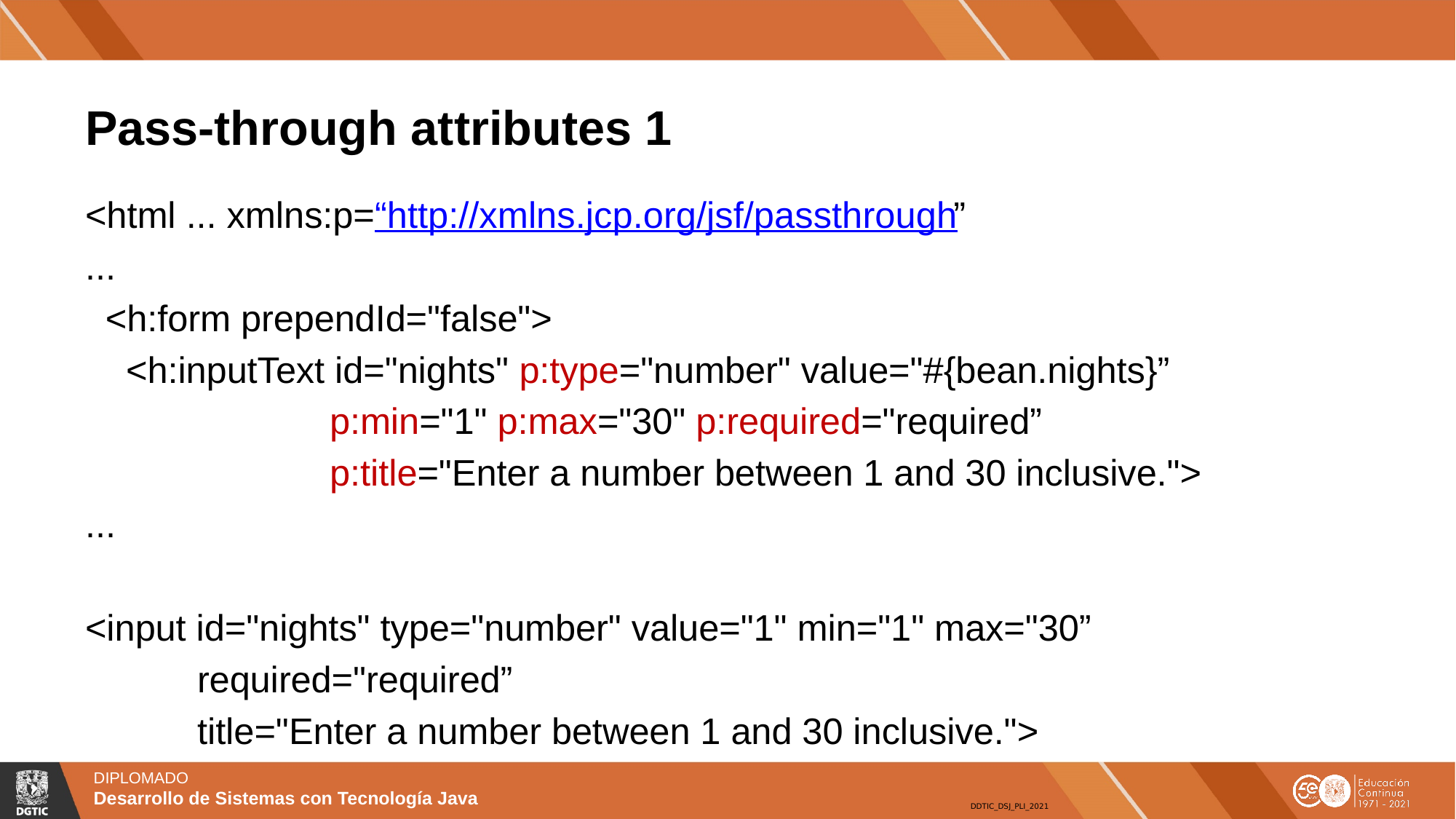

# Pass-through attributes 1
<html ... xmlns:p=“http://xmlns.jcp.org/jsf/passthrough”
...
  <h:form prependId="false">
    <h:inputText id="nights" p:type="number" value="#{bean.nights}”
                        p:min="1" p:max="30" p:required="required”
                        p:title="Enter a number between 1 and 30 inclusive.">
...

<input id="nights" type="number" value="1" min="1" max="30”
           required="required”
           title="Enter a number between 1 and 30 inclusive.">